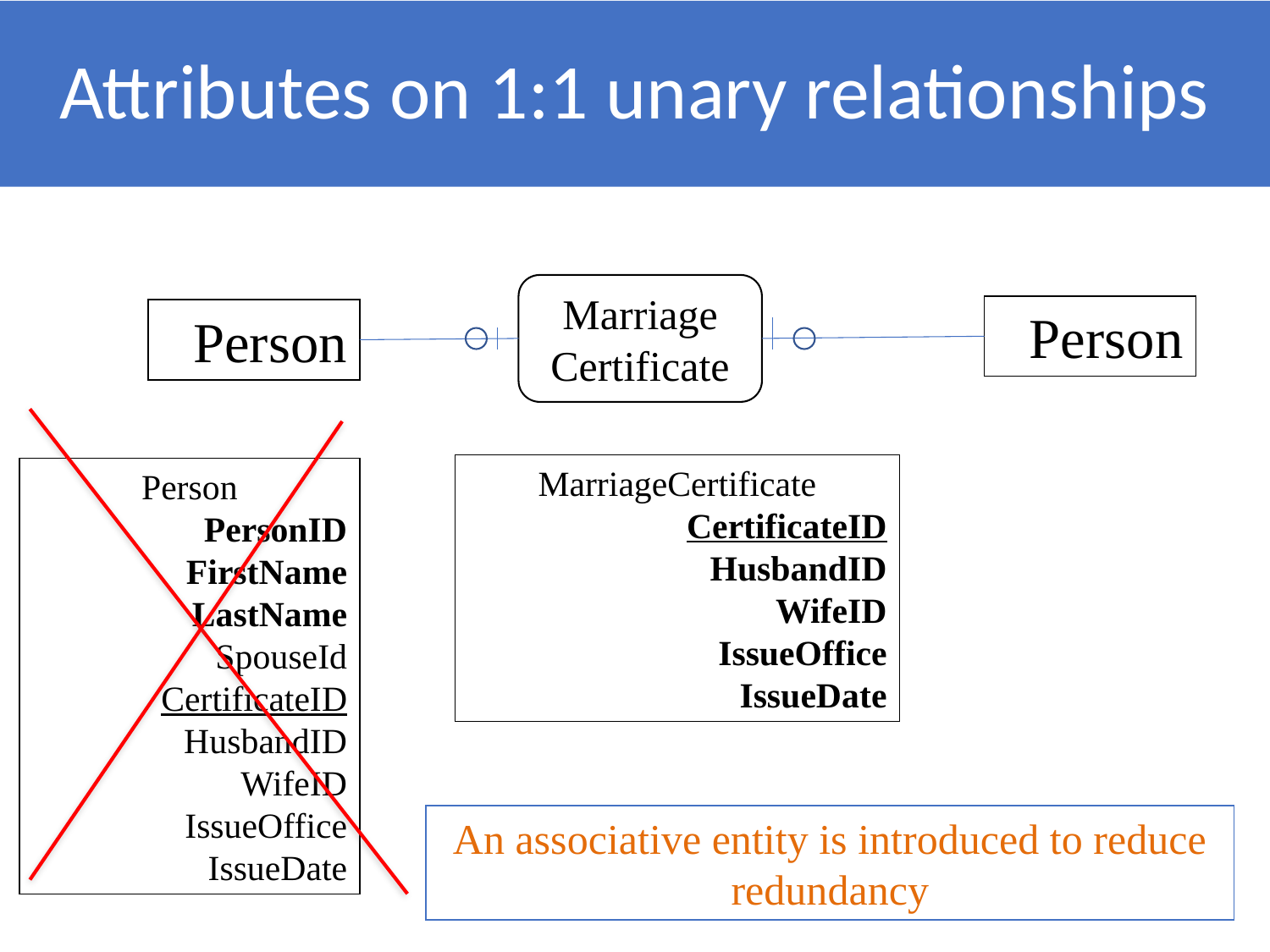

# Attributes on 1:1 unary relationships
Marriage Certificate
Person
Person

MarriageCertificate
CertificateID
HusbandID
WifeID
IssueOffice
IssueDate
Person
PersonID
FirstName
LastName
SpouseId
CertificateID
HusbandID
WifeID
IssueOffice
IssueDate
An associative entity is introduced to reduce redundancy